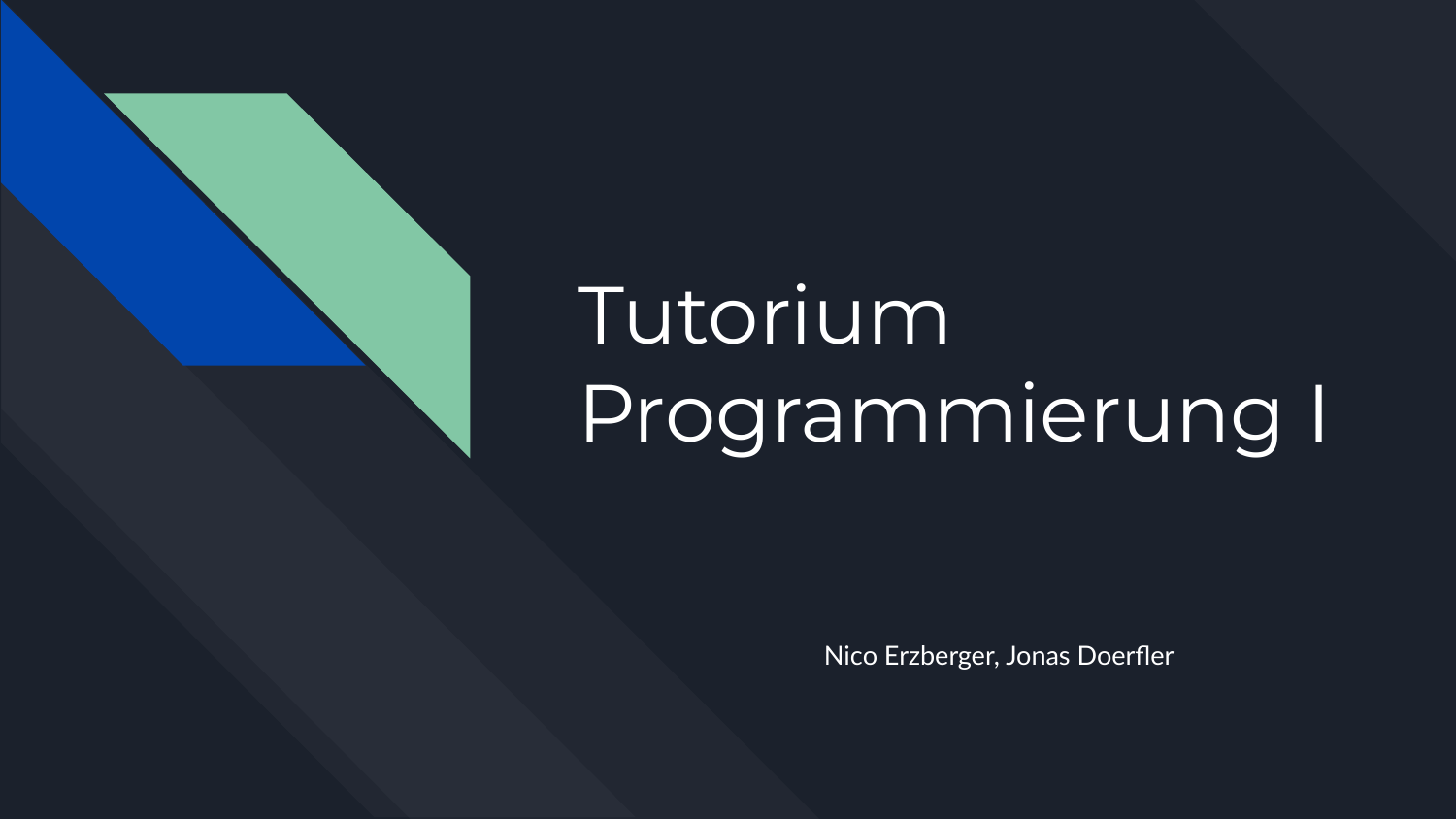

# Tutorium Programmierung I
Nico Erzberger, Jonas Doerfler